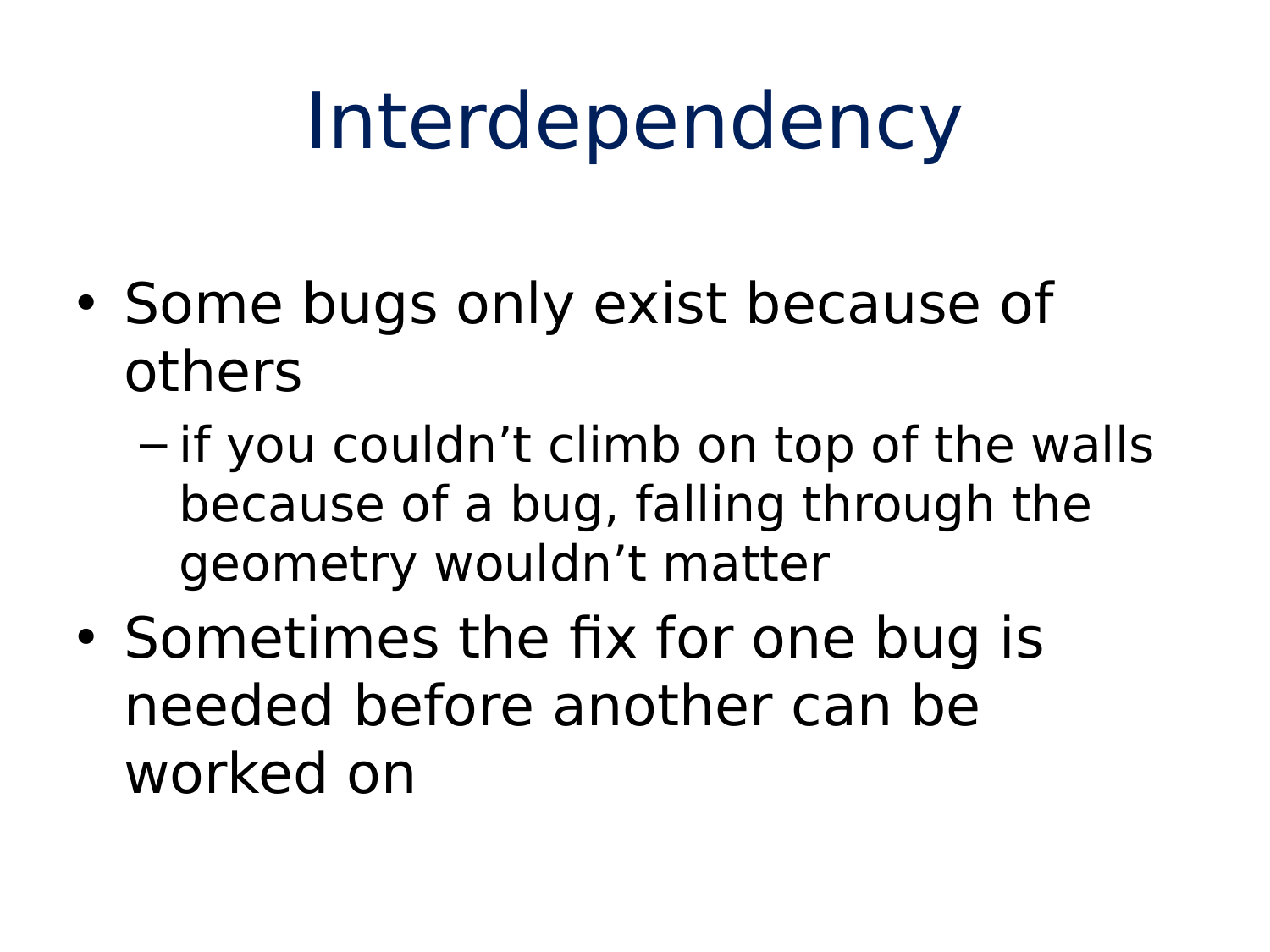

# Interdependency
Some bugs only exist because of others
if you couldn’t climb on top of the walls because of a bug, falling through the geometry wouldn’t matter
Sometimes the fix for one bug is needed before another can be worked on